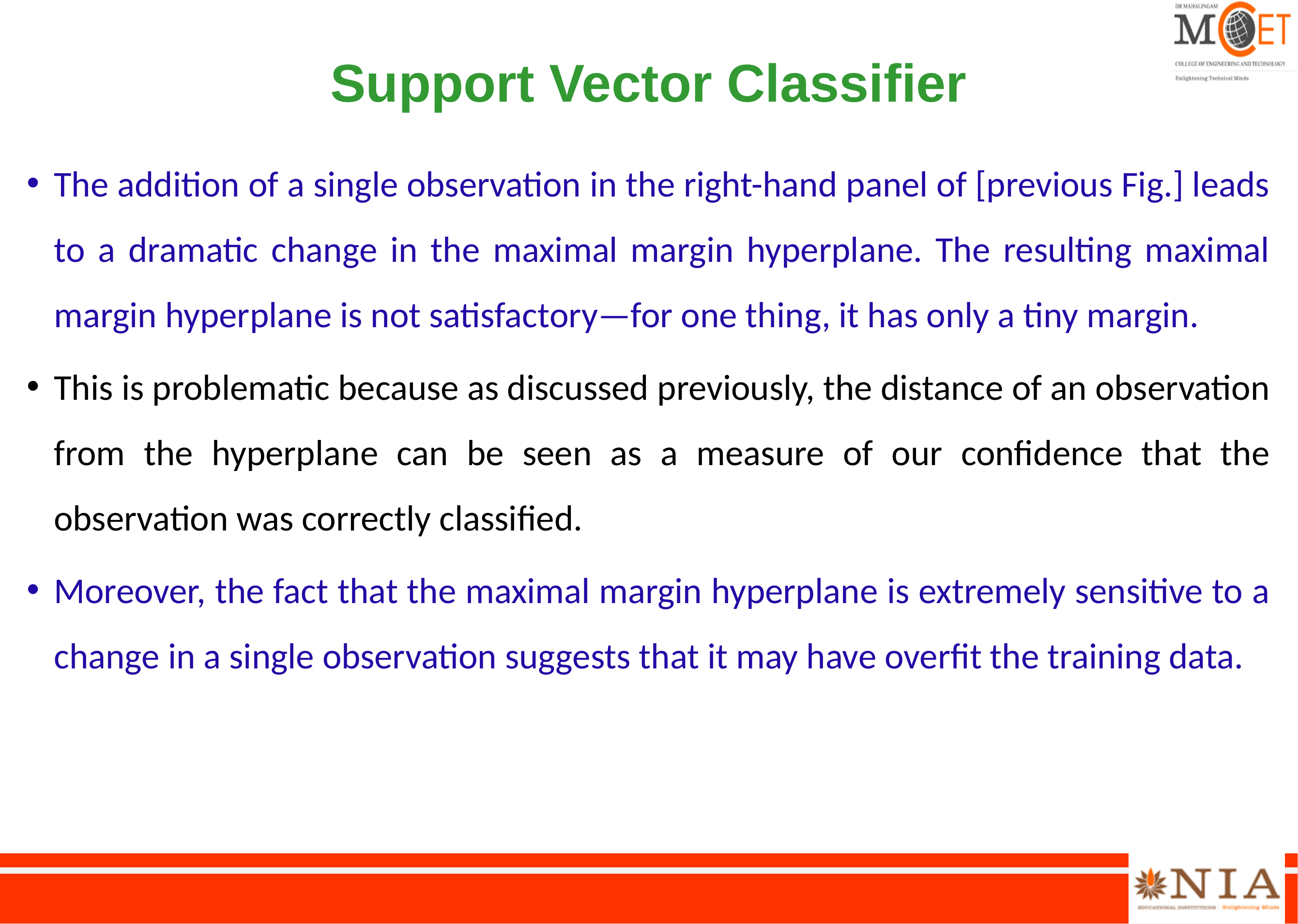

# Support Vector Classifier
The addition of a single observation in the right-hand panel of [previous Fig.] leads to a dramatic change in the maximal margin hyperplane. The resulting maximal margin hyperplane is not satisfactory—for one thing, it has only a tiny margin.
This is problematic because as discussed previously, the distance of an observation from the hyperplane can be seen as a measure of our confidence that the observation was correctly classified.
Moreover, the fact that the maximal margin hyperplane is extremely sensitive to a change in a single observation suggests that it may have overfit the training data.